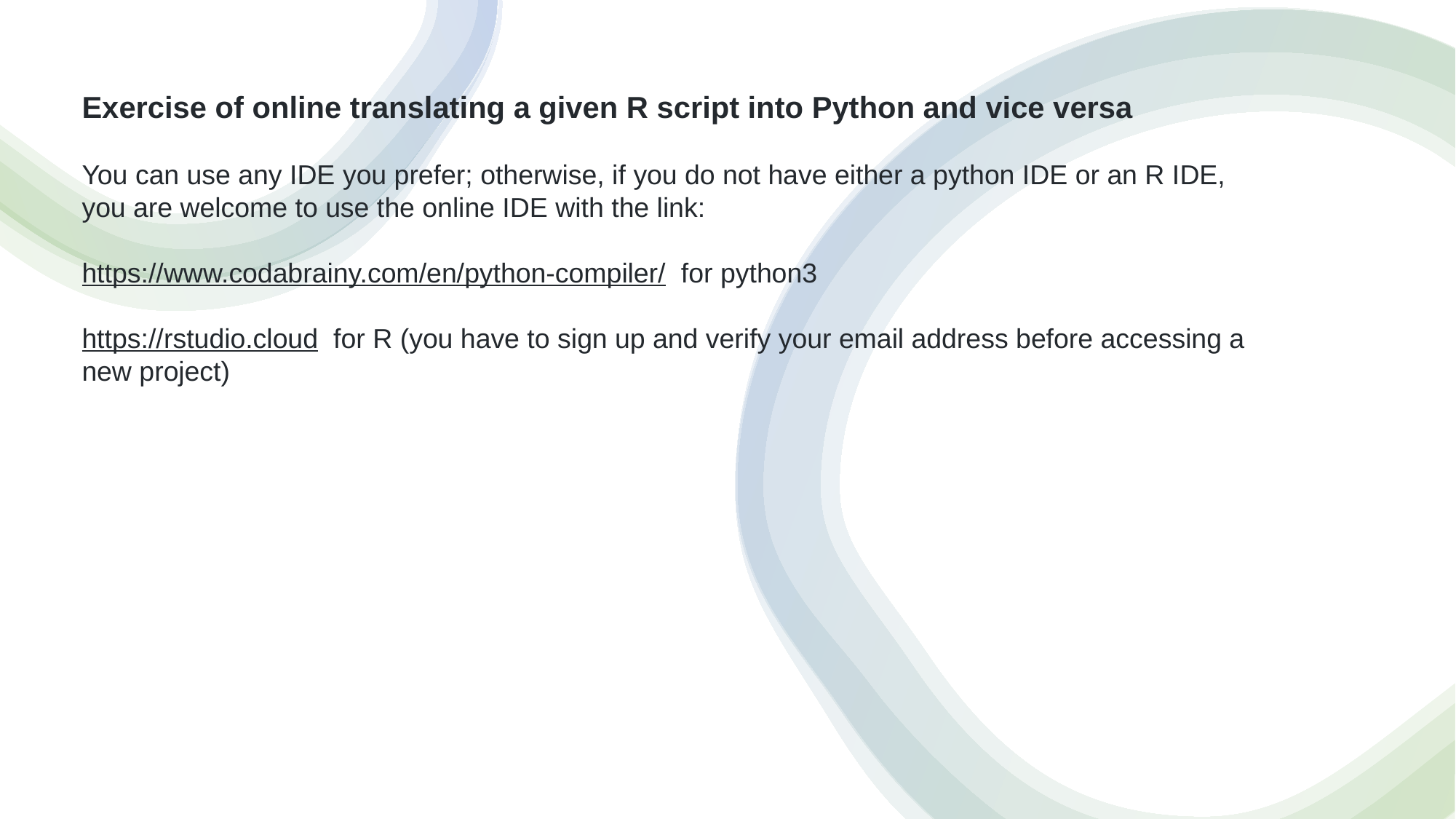

Exercise of online translating a given R script into Python and vice versa

You can use any IDE you prefer; otherwise, if you do not have either a python IDE or an R IDE, you are welcome to use the online IDE with the link:

https://www.codabrainy.com/en/python-compiler/  for python3

https://rstudio.cloud  for R (you have to sign up and verify your email address before accessing a new project)